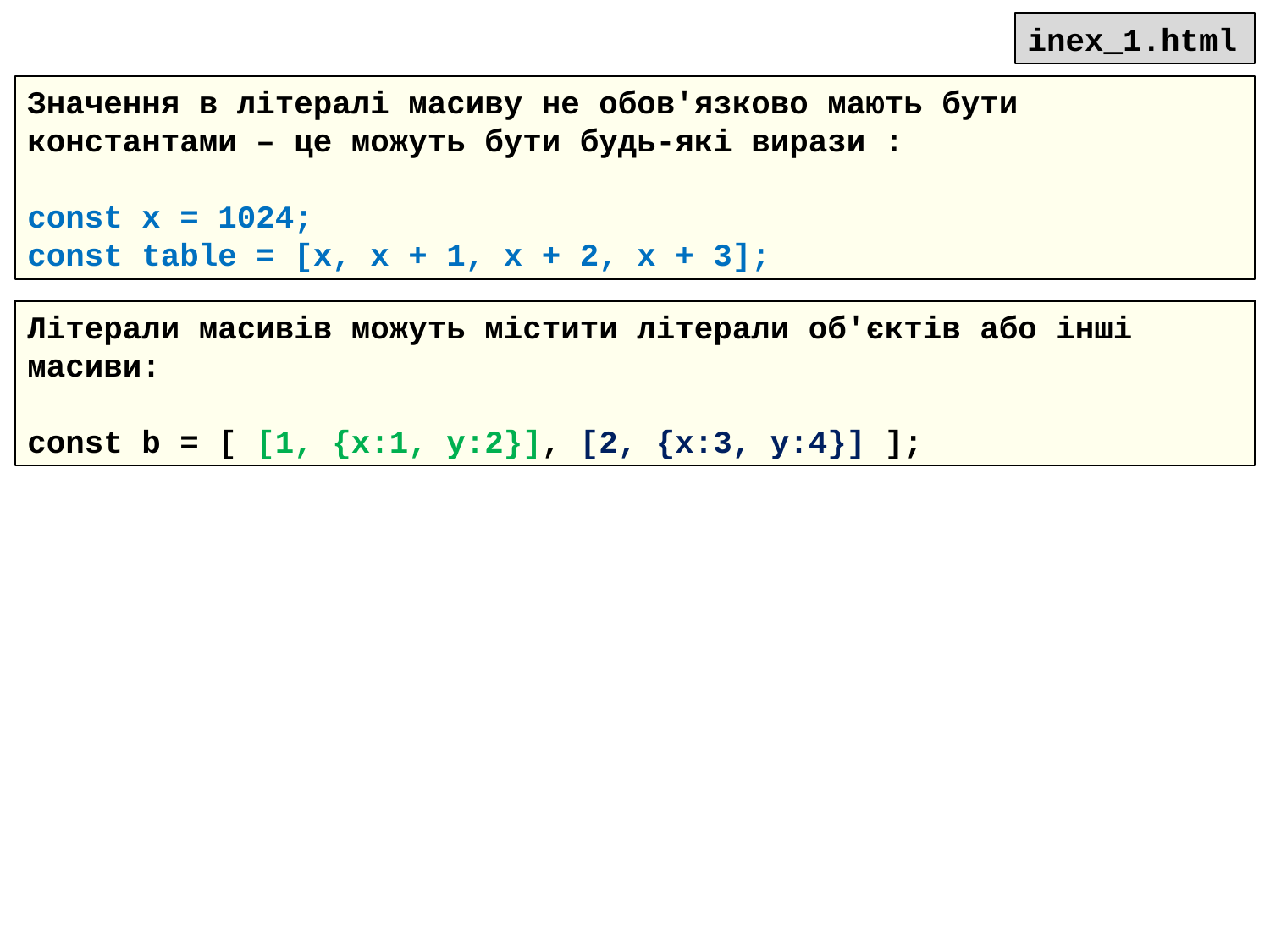

inex_1.html
Значення в літералі масиву не обов'язково мають бути константами – це можуть бути будь-які вирази :

const x = 1024;
const table = [x, x + 1, x + 2, x + 3];
Літерали масивів можуть містити літерали об'єктів або інші масиви:

const b = [ [1, {х:1, у:2}], [2, {х:3, у:4}] ];